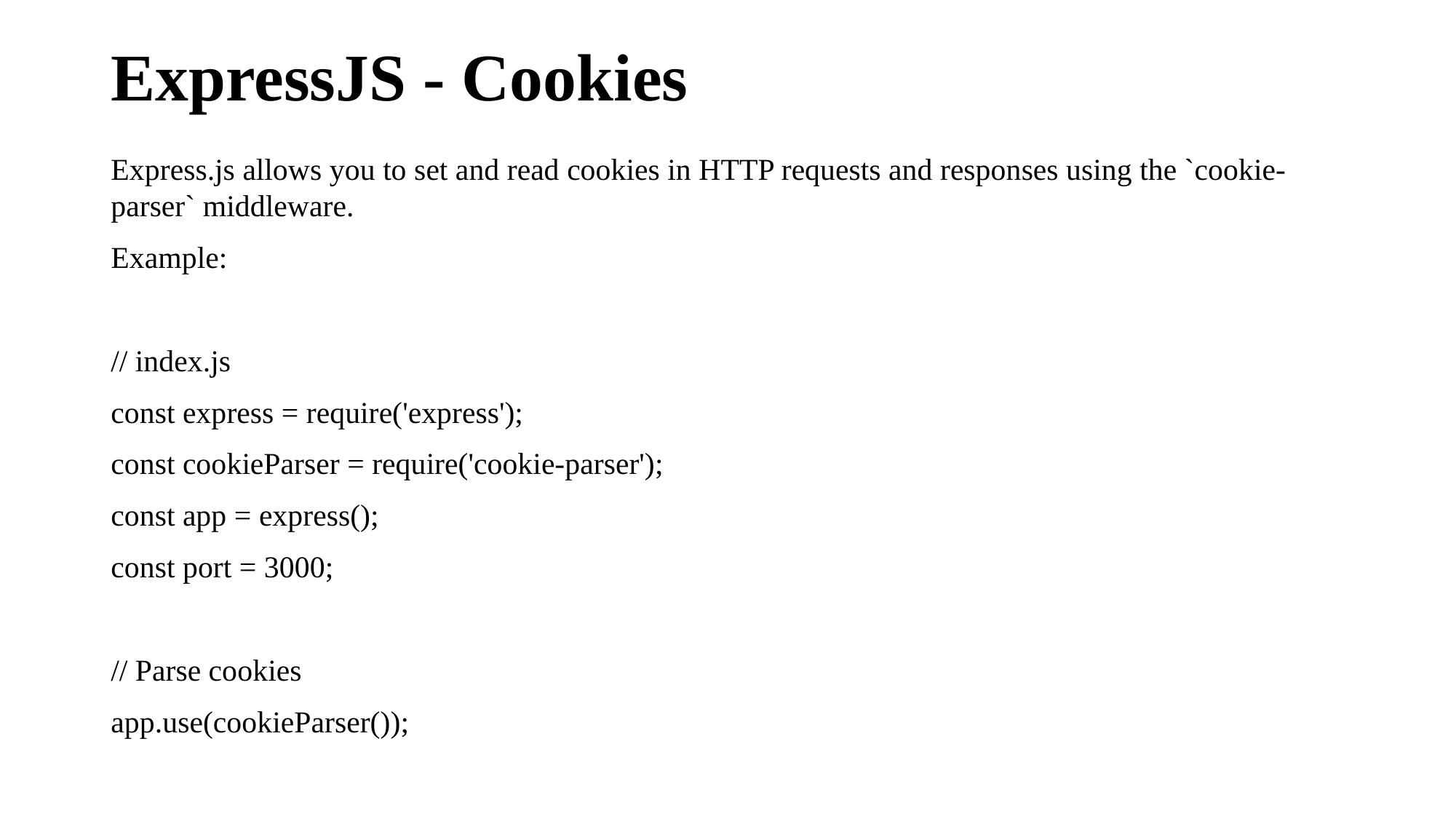

# ExpressJS - Cookies
Express.js allows you to set and read cookies in HTTP requests and responses using the `cookie-parser` middleware.
Example:

// index.js
const express = require('express');
const cookieParser = require('cookie-parser');
const app = express();
const port = 3000;

// Parse cookies
app.use(cookieParser());